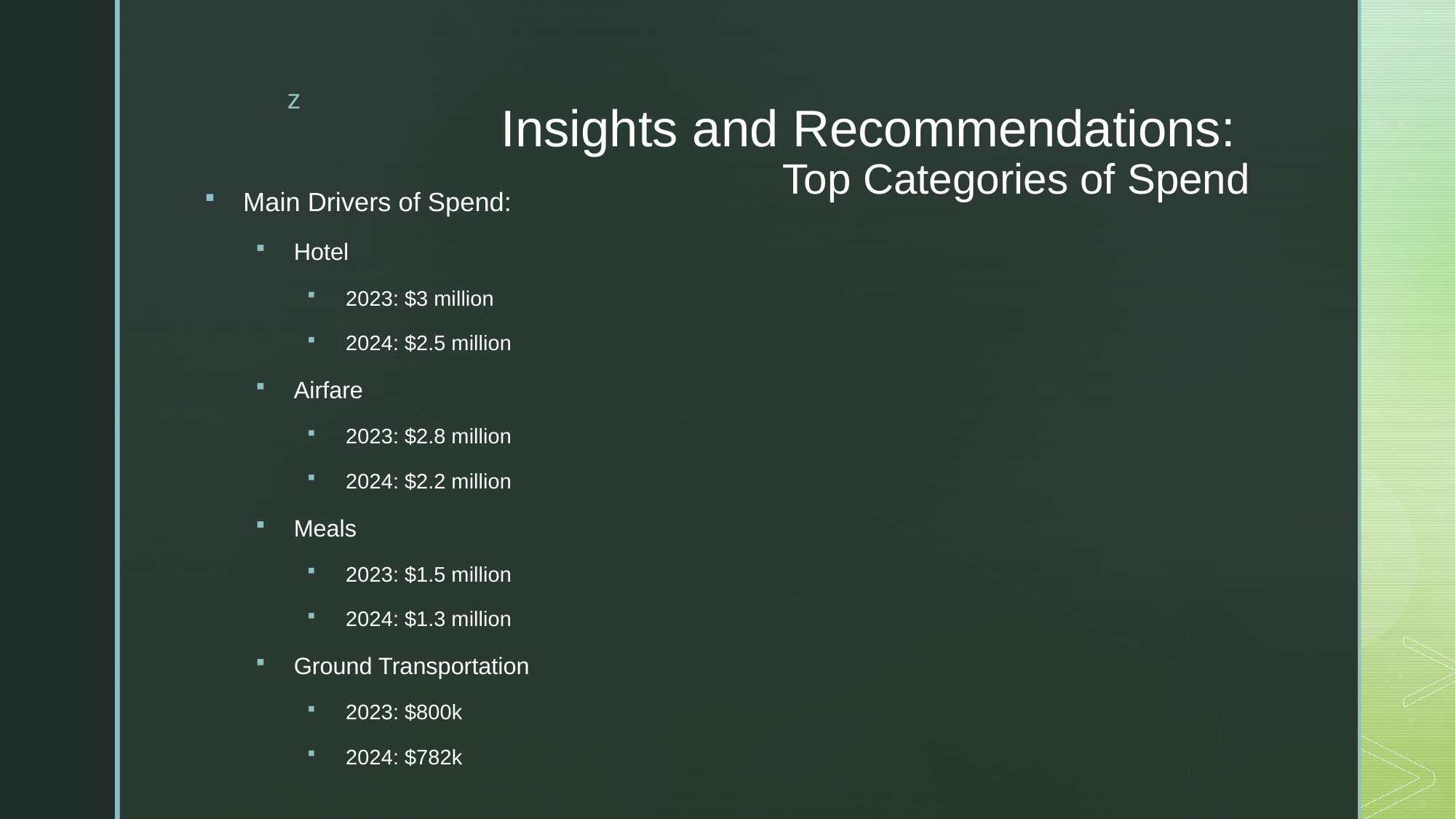

# Insights and Recommendations: Top Categories of Spend
Main Drivers of Spend:
Hotel
2023: $3 million
2024: $2.5 million
Airfare
2023: $2.8 million
2024: $2.2 million
Meals
2023: $1.5 million
2024: $1.3 million
Ground Transportation
2023: $800k
2024: $782k